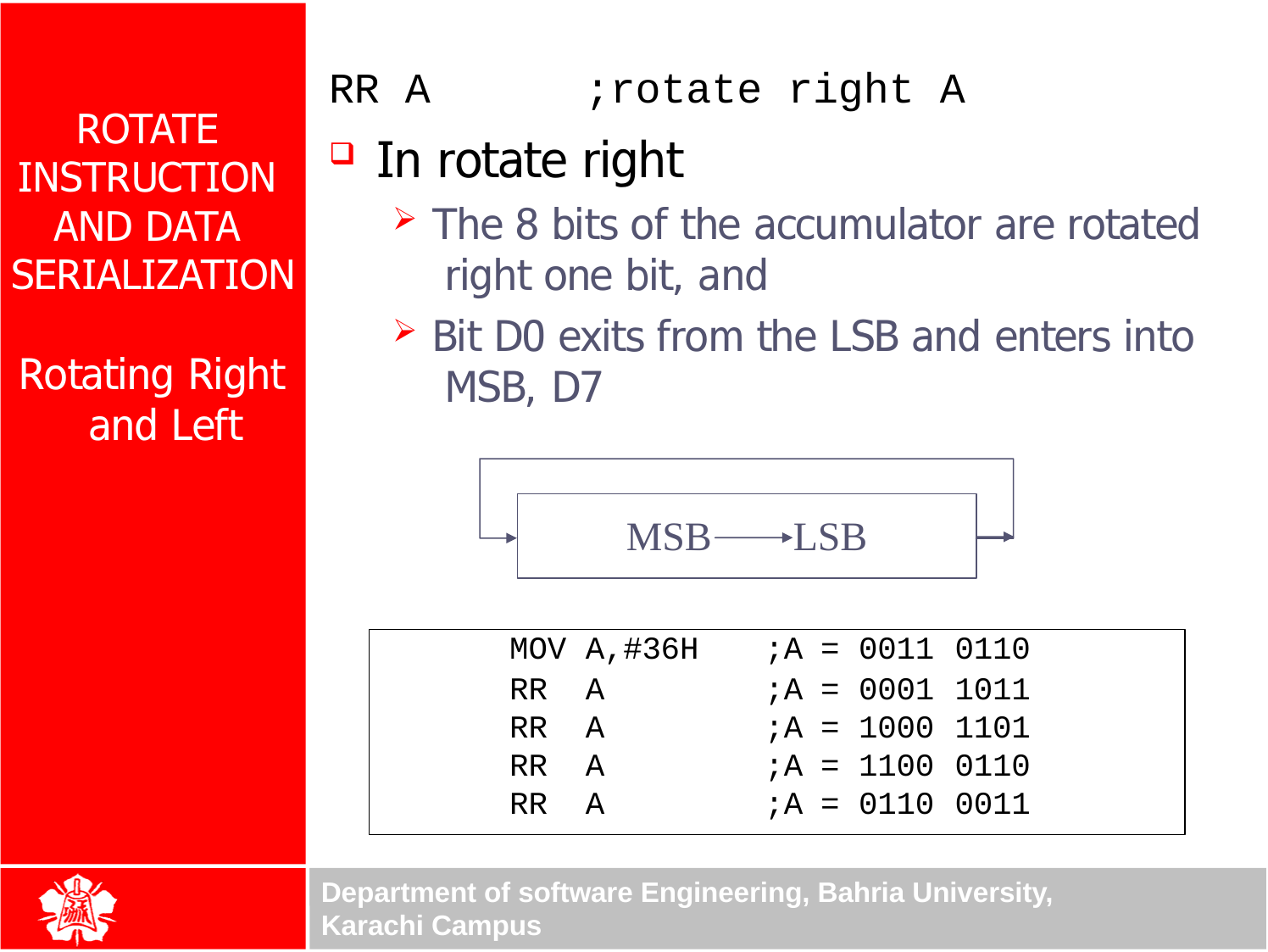

# RR A	;rotate right A
ROTATE  INSTRUCTION  AND DATA  SERIALIZATION
In rotate right
The 8 bits of the accumulator are rotated  right one bit, and
Bit D0 exits from the LSB and enters into  MSB, D7
Rotating Right  and Left

MSB
LSB

| MOV | A,#36H | ;A | = | 0011 | 0110 |
| --- | --- | --- | --- | --- | --- |
| RR | A | ;A | = | 0001 | 1011 |
| RR | A | ;A | = | 1000 | 1101 |
| RR | A | ;A | = | 1100 | 0110 |
| RR | A | ;A | = | 0110 | 0011 |
Department of software Engineering, Bahria University, Karachi Campus